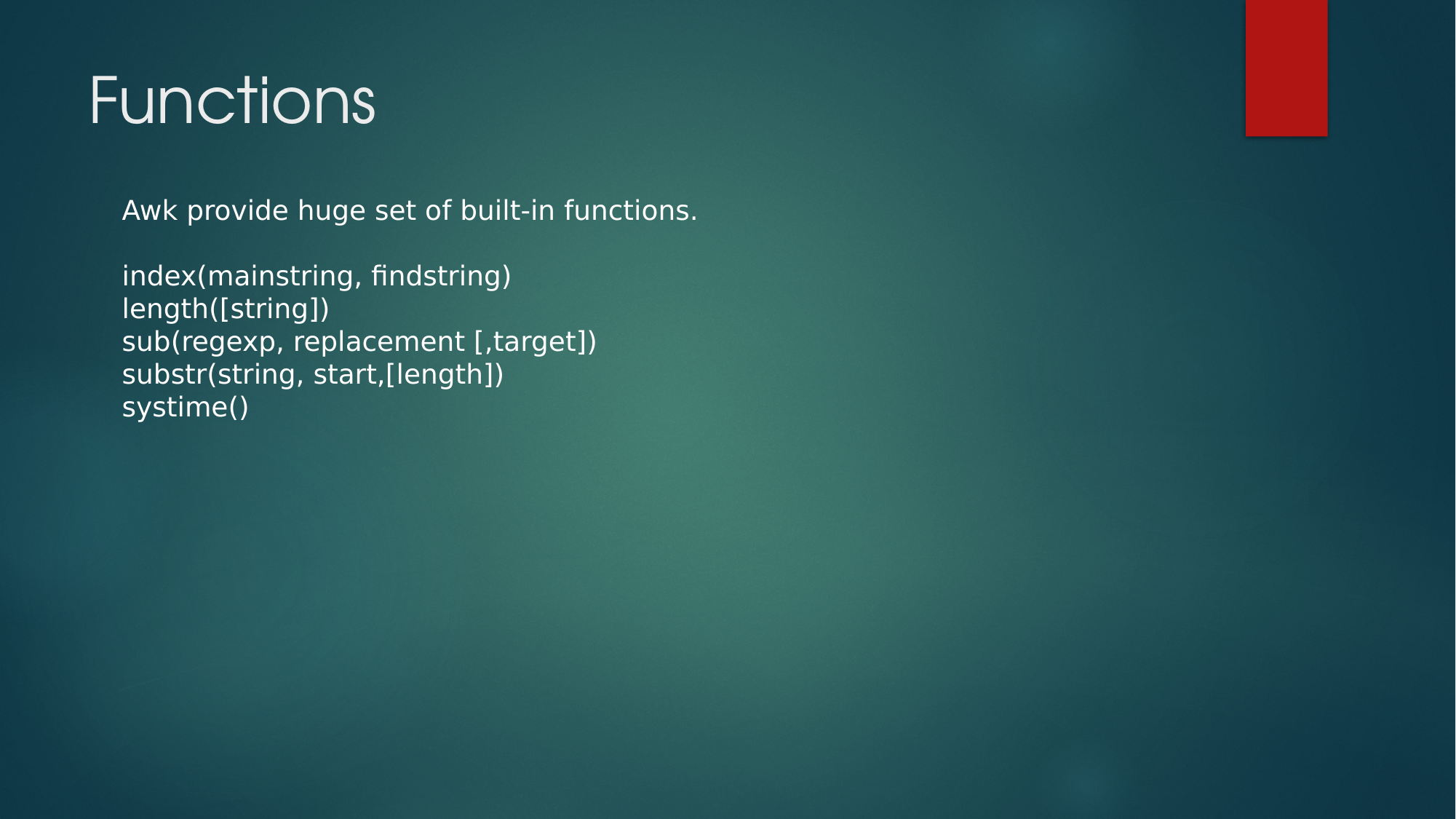

# Functions

Awk provide huge set of built-in functions.

index(mainstring, findstring)
length([string])
sub(regexp, replacement [,target])
substr(string, start,[length])
systime()